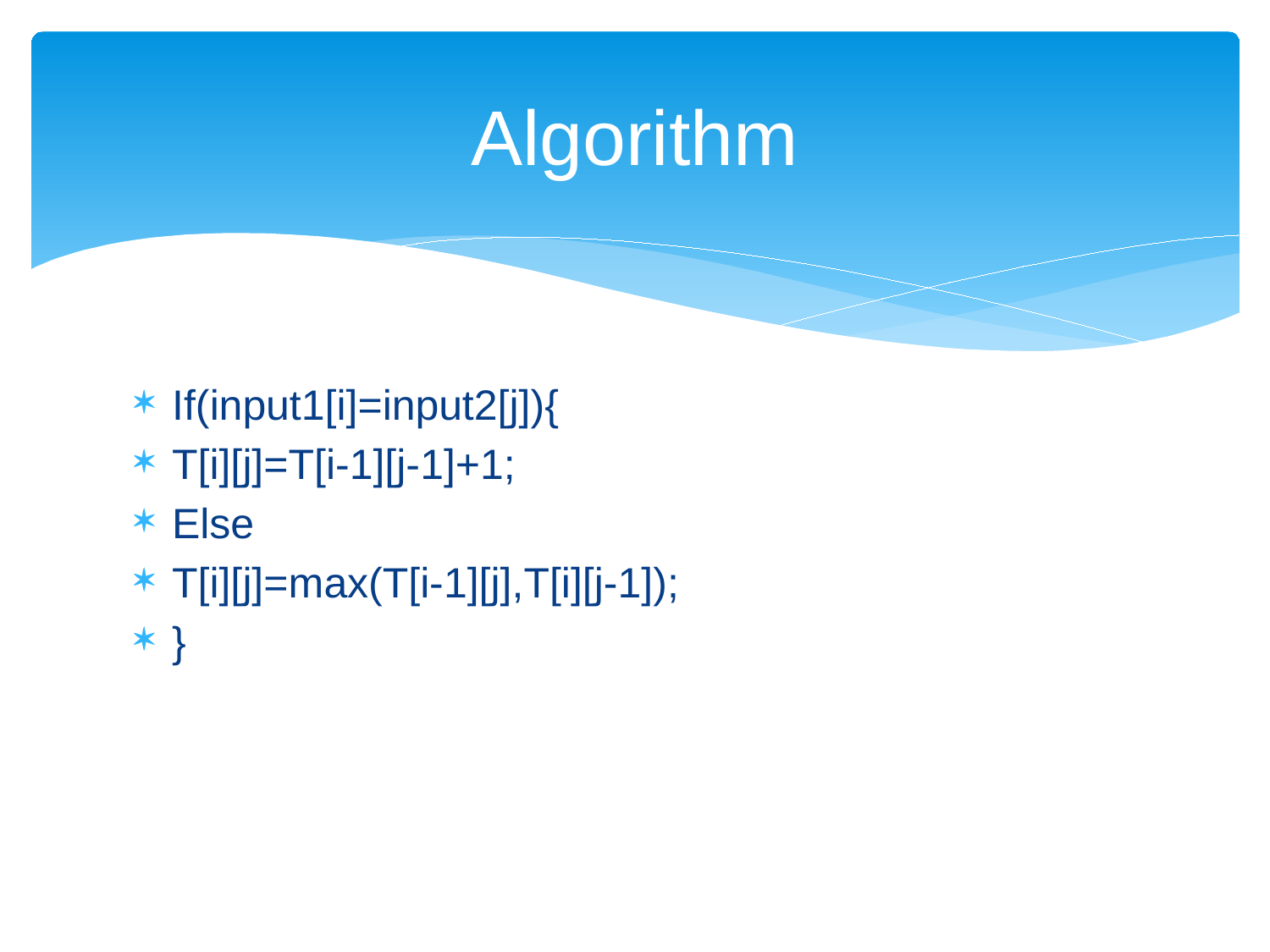

# Algorithm
If(input1[i]=input2[j]){
T[i][j]=T[i-1][j-1]+1;
Else
T[i][j]=max(T[i-1][j],T[i][j-1]);
}